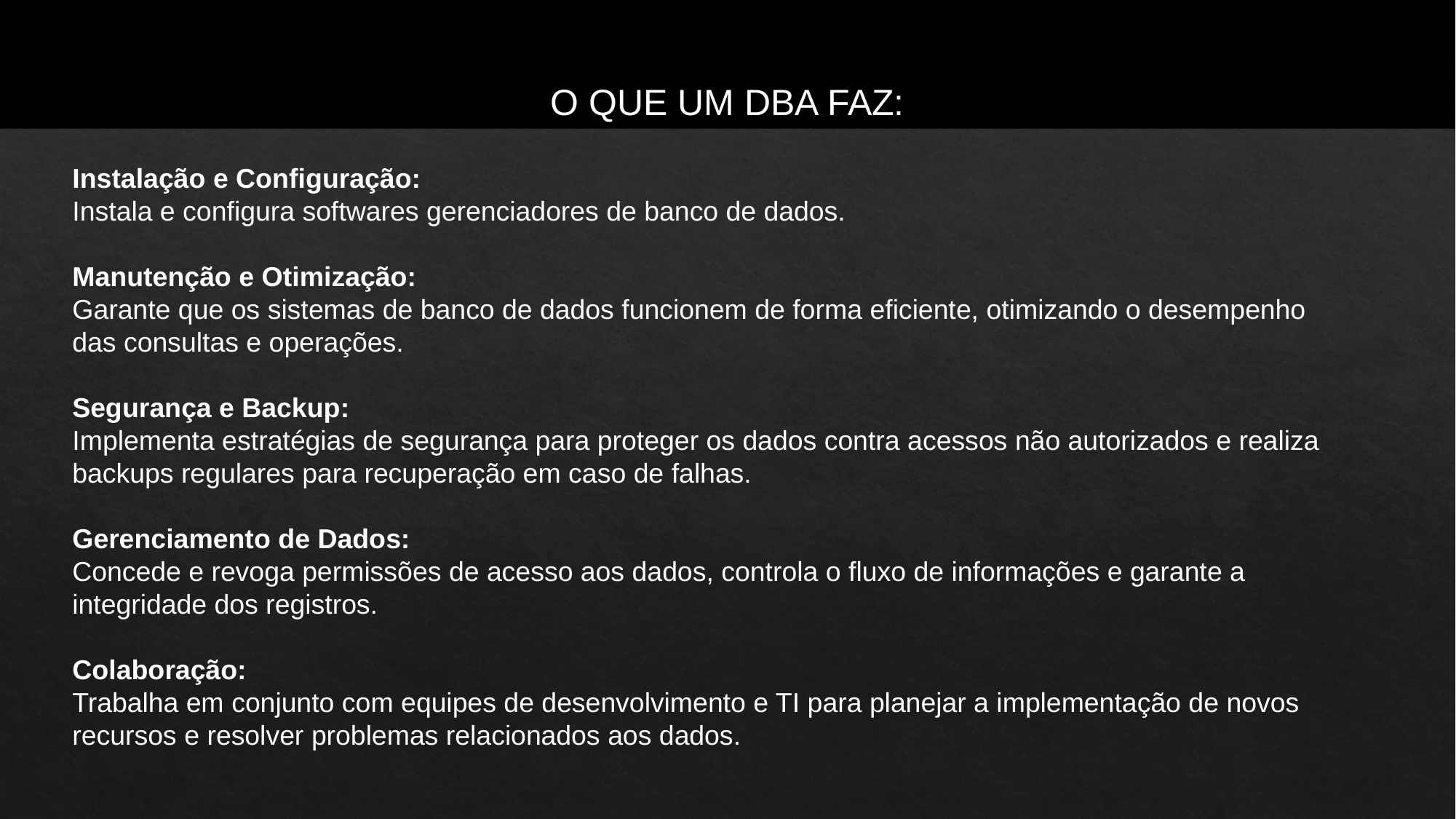

O QUE UM DBA FAZ:
Instalação e Configuração:
Instala e configura softwares gerenciadores de banco de dados.

Manutenção e Otimização:
Garante que os sistemas de banco de dados funcionem de forma eficiente, otimizando o desempenho das consultas e operações.

Segurança e Backup:
Implementa estratégias de segurança para proteger os dados contra acessos não autorizados e realiza backups regulares para recuperação em caso de falhas.

Gerenciamento de Dados:
Concede e revoga permissões de acesso aos dados, controla o fluxo de informações e garante a integridade dos registros.

Colaboração:
Trabalha em conjunto com equipes de desenvolvimento e TI para planejar a implementação de novos recursos e resolver problemas relacionados aos dados.